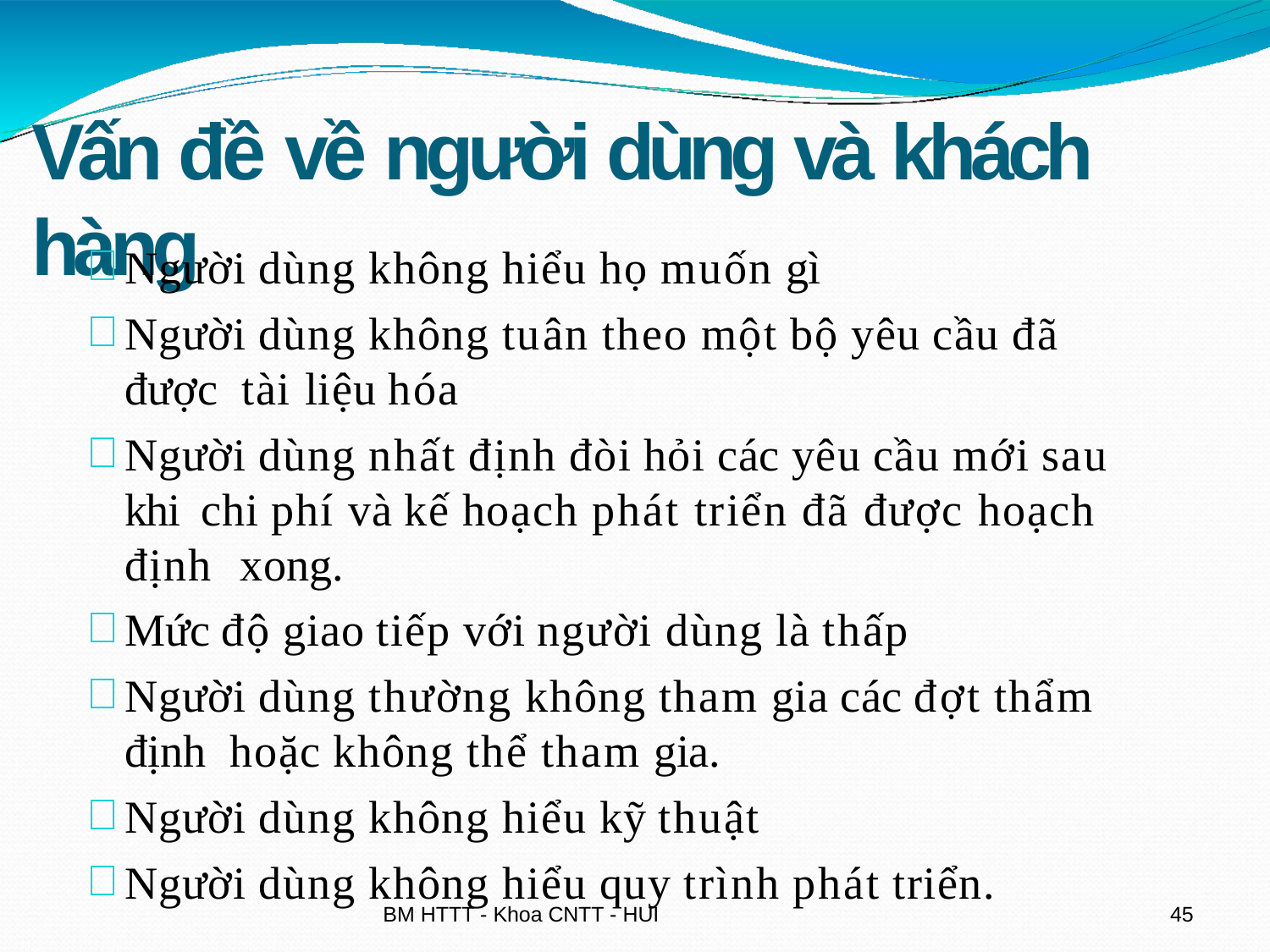

# Vấn đề về người dùng và khách hàng
Người dùng không hiểu họ muốn gì
Người dùng không tuân theo một bộ yêu cầu đã được  tài liệu hóa
Người dùng nhất định đòi hỏi các yêu cầu mới sau khi  chi phí và kế hoạch phát triển đã được hoạch định  xong.
Mức độ giao tiếp với người dùng là thấp
Người dùng thường không tham gia các đợt thẩm định  hoặc không thể tham gia.
Người dùng không hiểu kỹ thuật
Người dùng không hiểu quy trình phát triển.
BM HTTT - Khoa CNTT - HUI
45